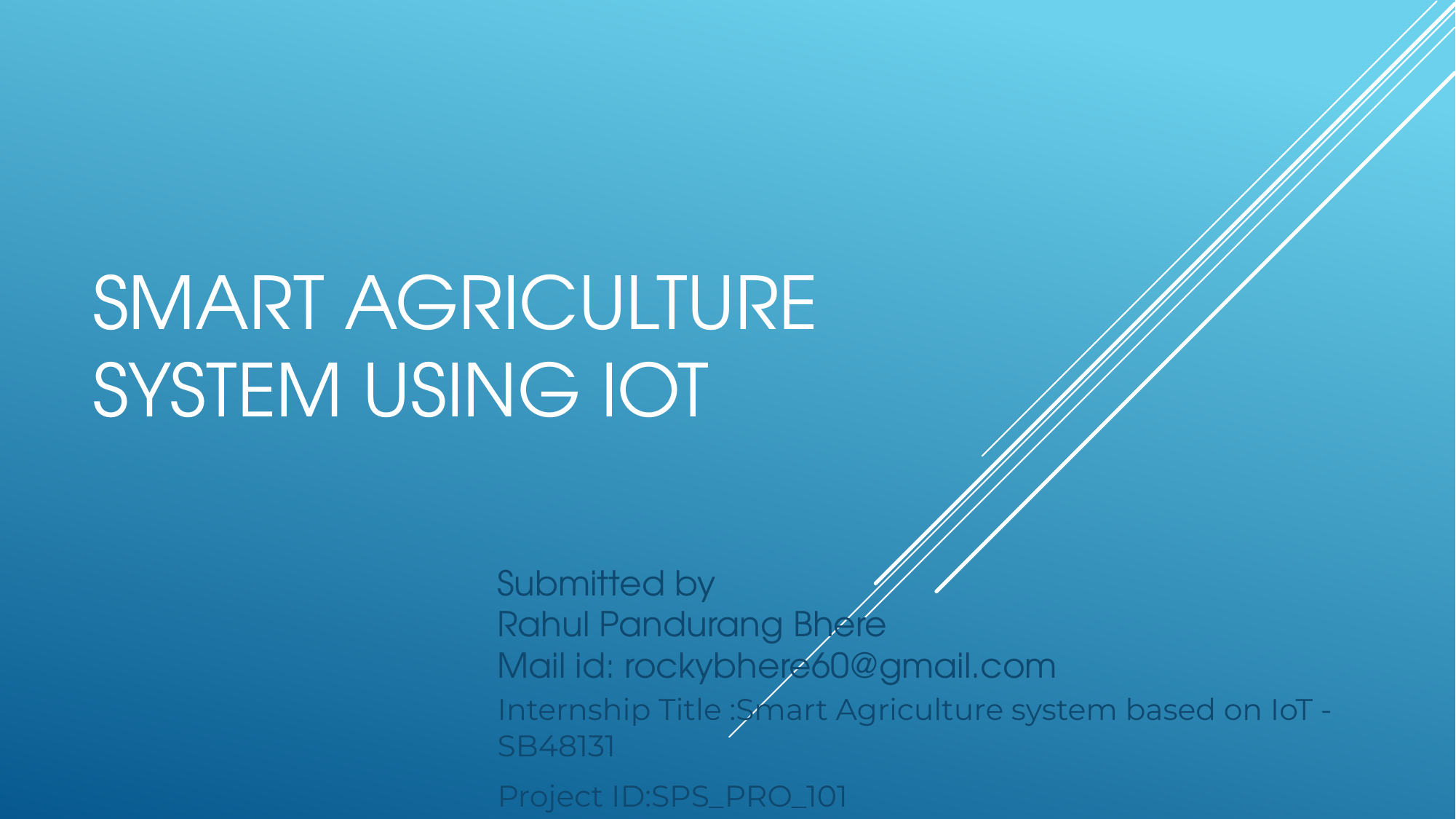

# SMART AGRICULTURE SYSTEM USING IOT
Submitted by
Rahul Pandurang Bhere
Mail id: rockybhere60@gmail.com
Internship Title :Smart Agriculture system based on IoT - SB48131
Project ID:SPS_PRO_101